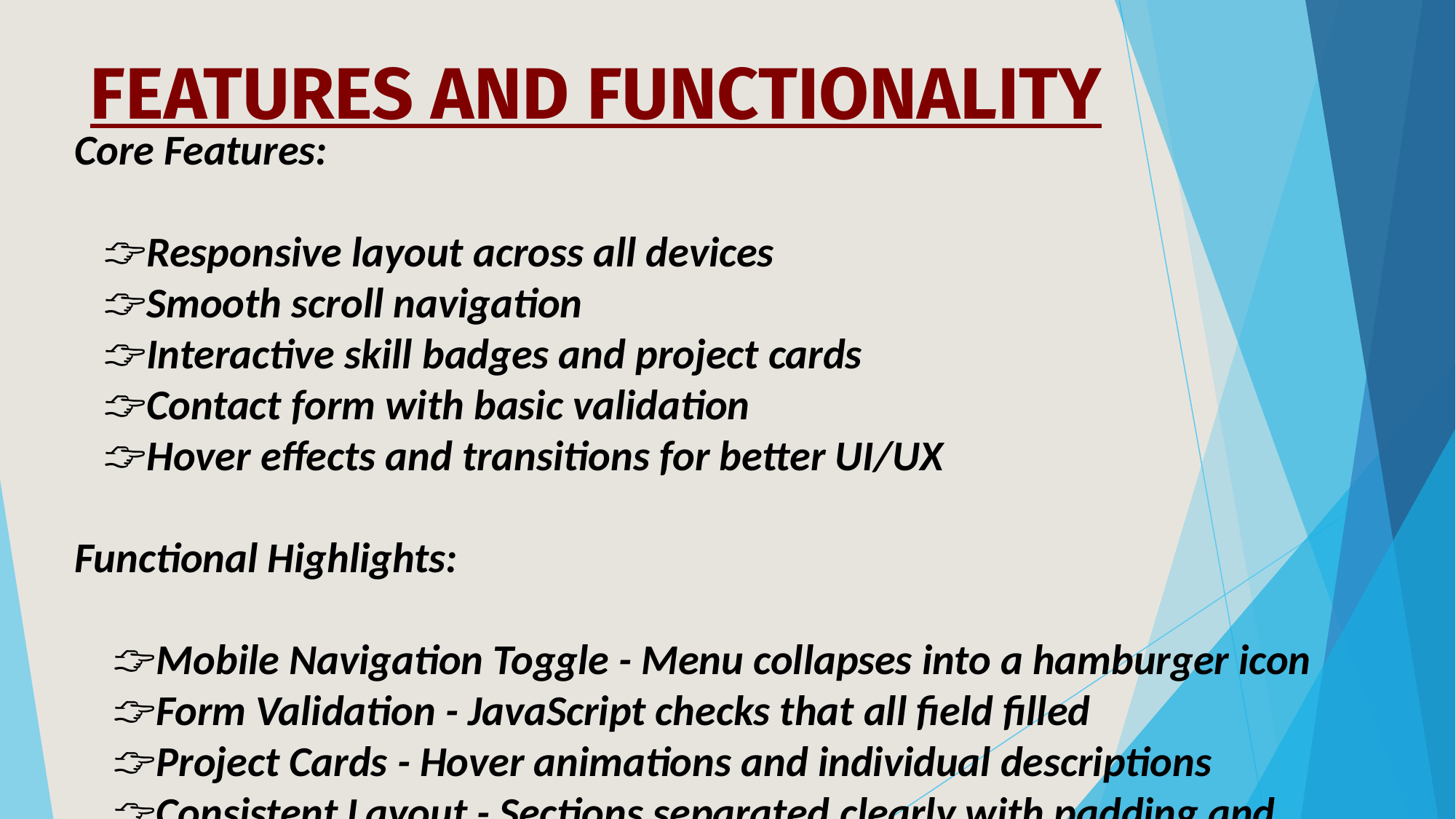

# FEATURES AND FUNCTIONALITY
Core Features:

   👉Responsive layout across all devices
   👉Smooth scroll navigation
   👉Interactive skill badges and project cards
   👉Contact form with basic validation
   👉Hover effects and transitions for better UI/UX

Functional Highlights:

    👉Mobile Navigation Toggle - Menu collapses into a hamburger icon
    👉Form Validation - JavaScript checks that all field filled
    👉Project Cards - Hover animations and individual descriptions
    👉Consistent Layout - Sections separated clearly with padding and headers